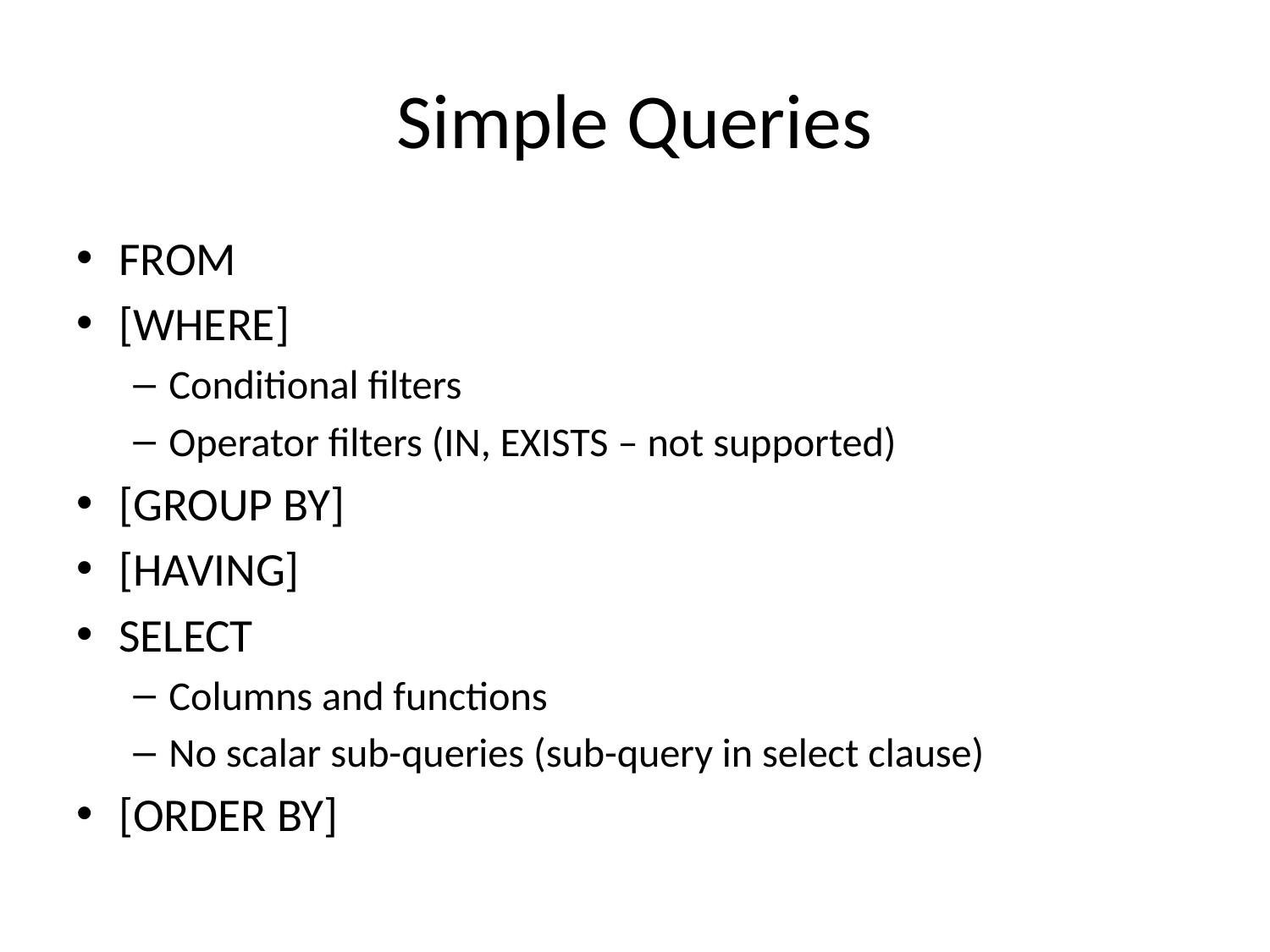

# Simple Queries
FROM
[WHERE]
Conditional filters
Operator filters (IN, EXISTS – not supported)
[GROUP BY]
[HAVING]
SELECT
Columns and functions
No scalar sub-queries (sub-query in select clause)
[ORDER BY]